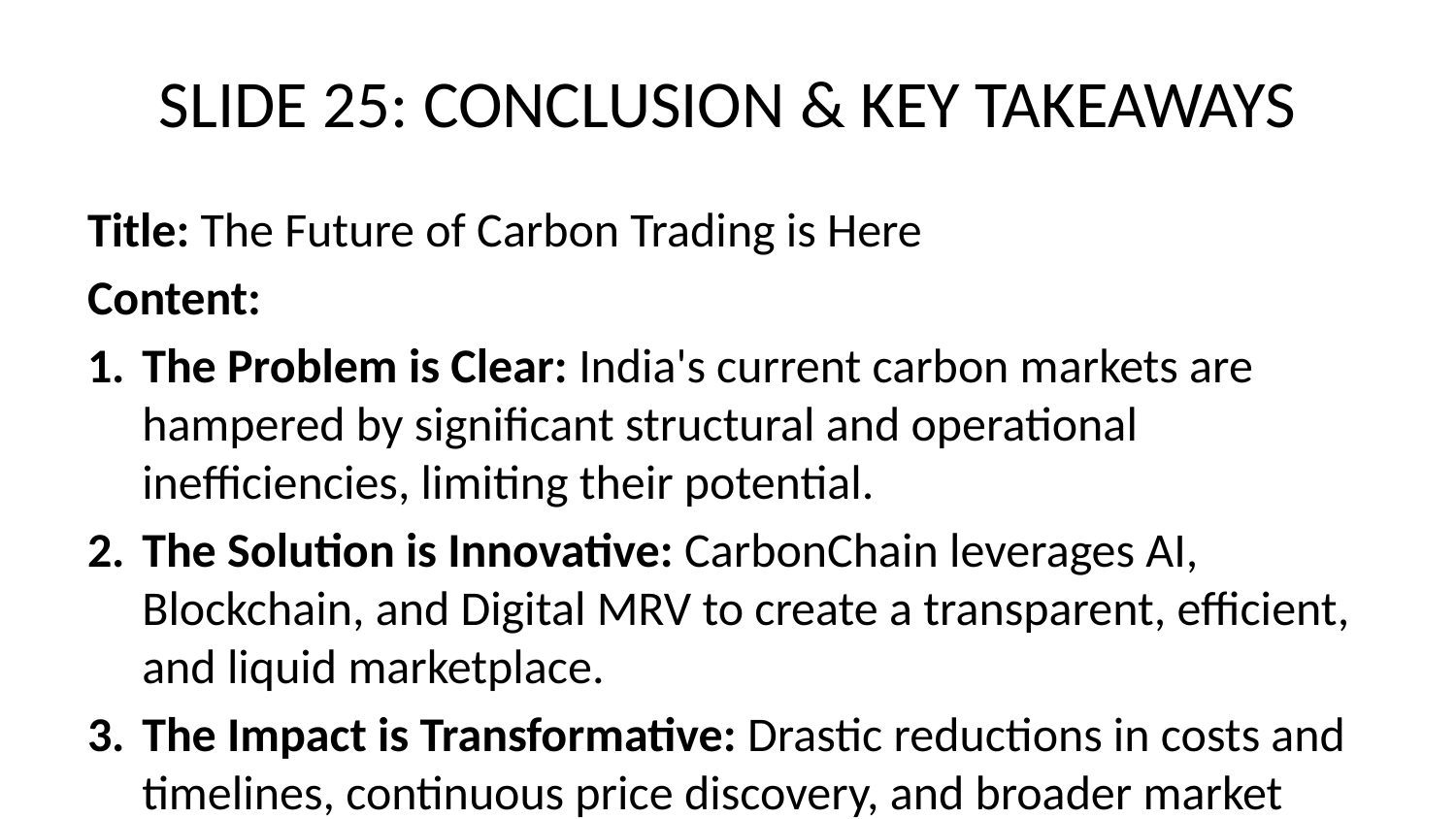

# SLIDE 25: CONCLUSION & KEY TAKEAWAYS
Title: The Future of Carbon Trading is Here
Content:
The Problem is Clear: India's current carbon markets are hampered by significant structural and operational inefficiencies, limiting their potential.
The Solution is Innovative: CarbonChain leverages AI, Blockchain, and Digital MRV to create a transparent, efficient, and liquid marketplace.
The Impact is Transformative: Drastic reductions in costs and timelines, continuous price discovery, and broader market access.
The Opportunity is Now: CarbonChain offers a pragmatic pathway to unlock India's carbon market potential and accelerate climate action.
Visual Cue: A simple, powerful concluding visual that encapsulates the core message – e.g., a stylized upward arrow made of interconnected tech icons, or a clear path emerging from a tangled one.
Speaker Notes: Reiterate the core value proposition. CarbonChain is a timely and necessary innovation for India.